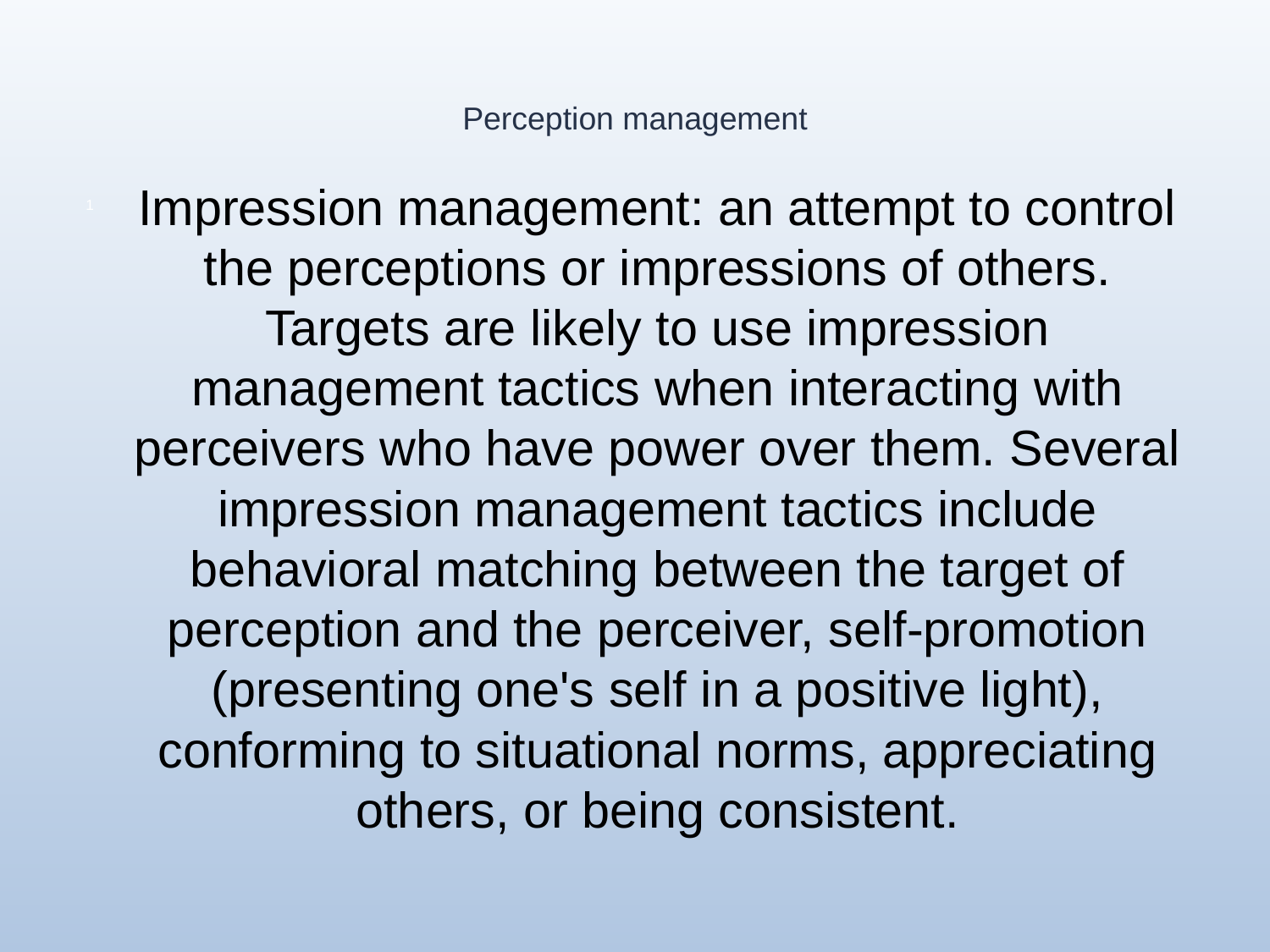

# Perception management
Impression management: an attempt to control the perceptions or impressions of others. Targets are likely to use impression management tactics when interacting with perceivers who have power over them. Several impression management tactics include behavioral matching between the target of perception and the perceiver, self-promotion (presenting one's self in a positive light), conforming to situational norms, appreciating others, or being consistent.